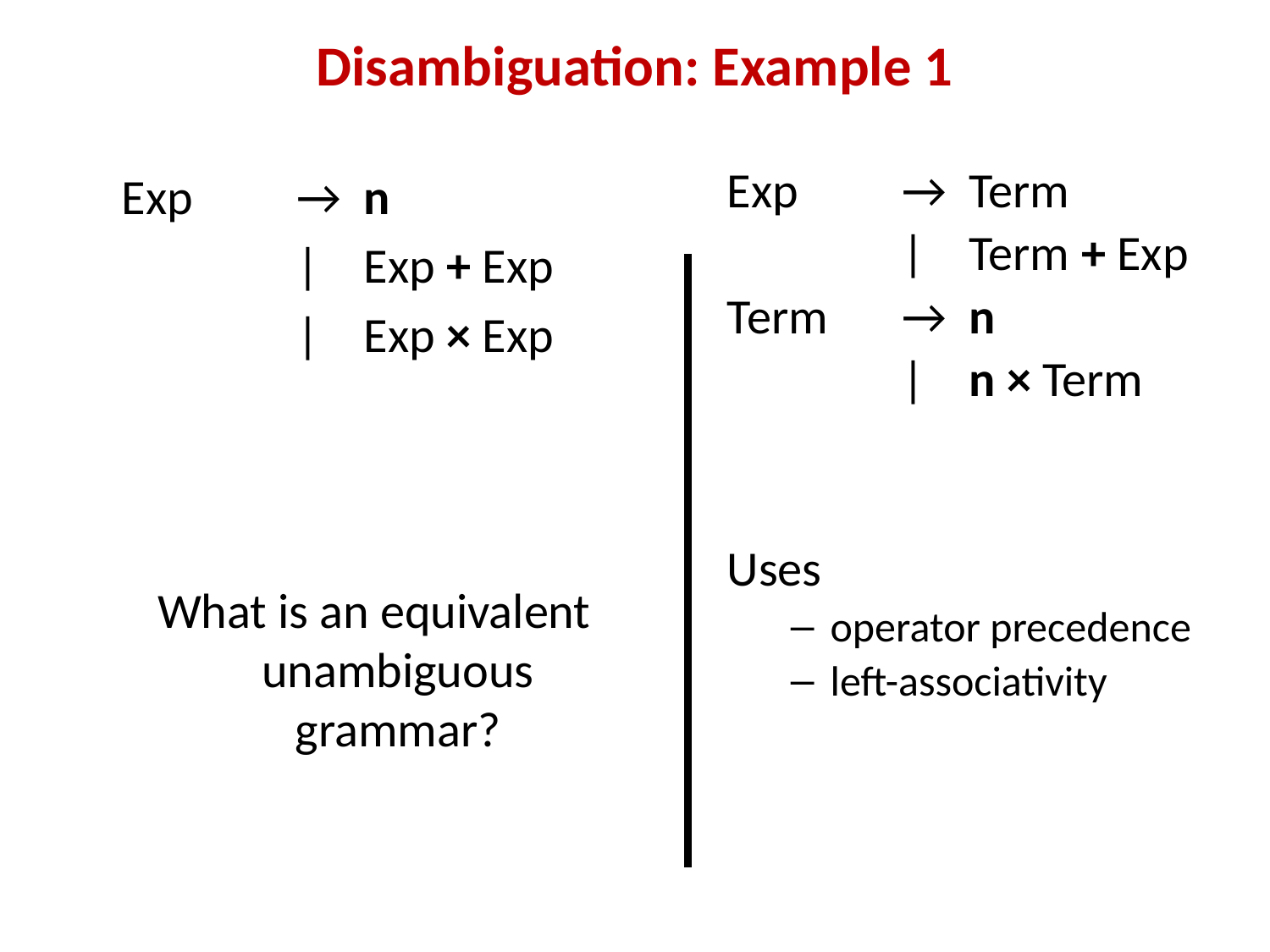

# Disambiguation: Example 1
Exp	→  n
		|    Exp + Exp
		|    Exp × Exp

What is an equivalent unambiguous grammar?
Exp	→  Term
		|    Term + Exp
Term	→  n
		|    n × Term

Uses
operator precedence
left-associativity